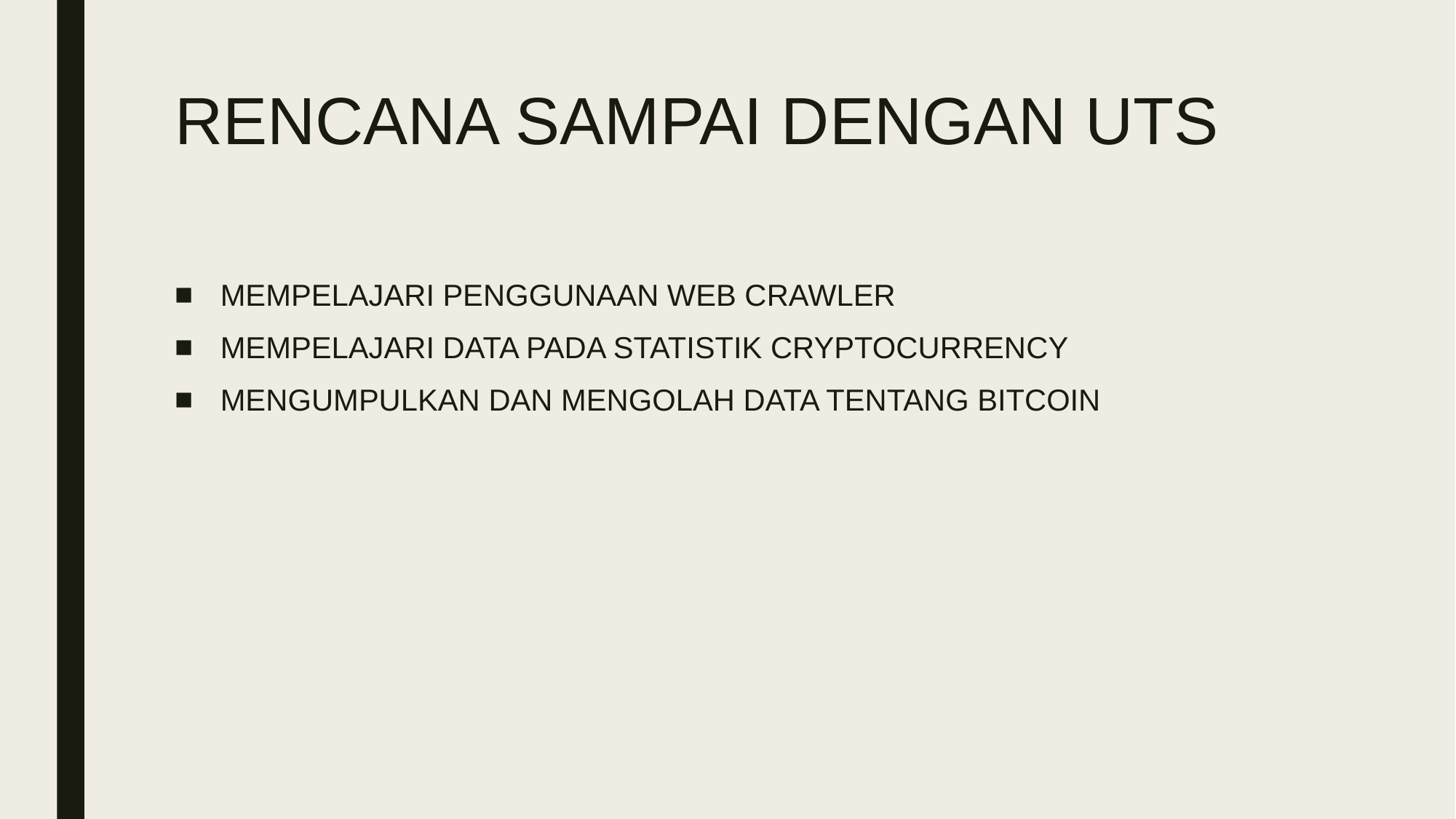

# RENCANA SAMPAI DENGAN UTS
MEMPELAJARI PENGGUNAAN WEB CRAWLER
MEMPELAJARI DATA PADA STATISTIK CRYPTOCURRENCY
MENGUMPULKAN DAN MENGOLAH DATA TENTANG BITCOIN